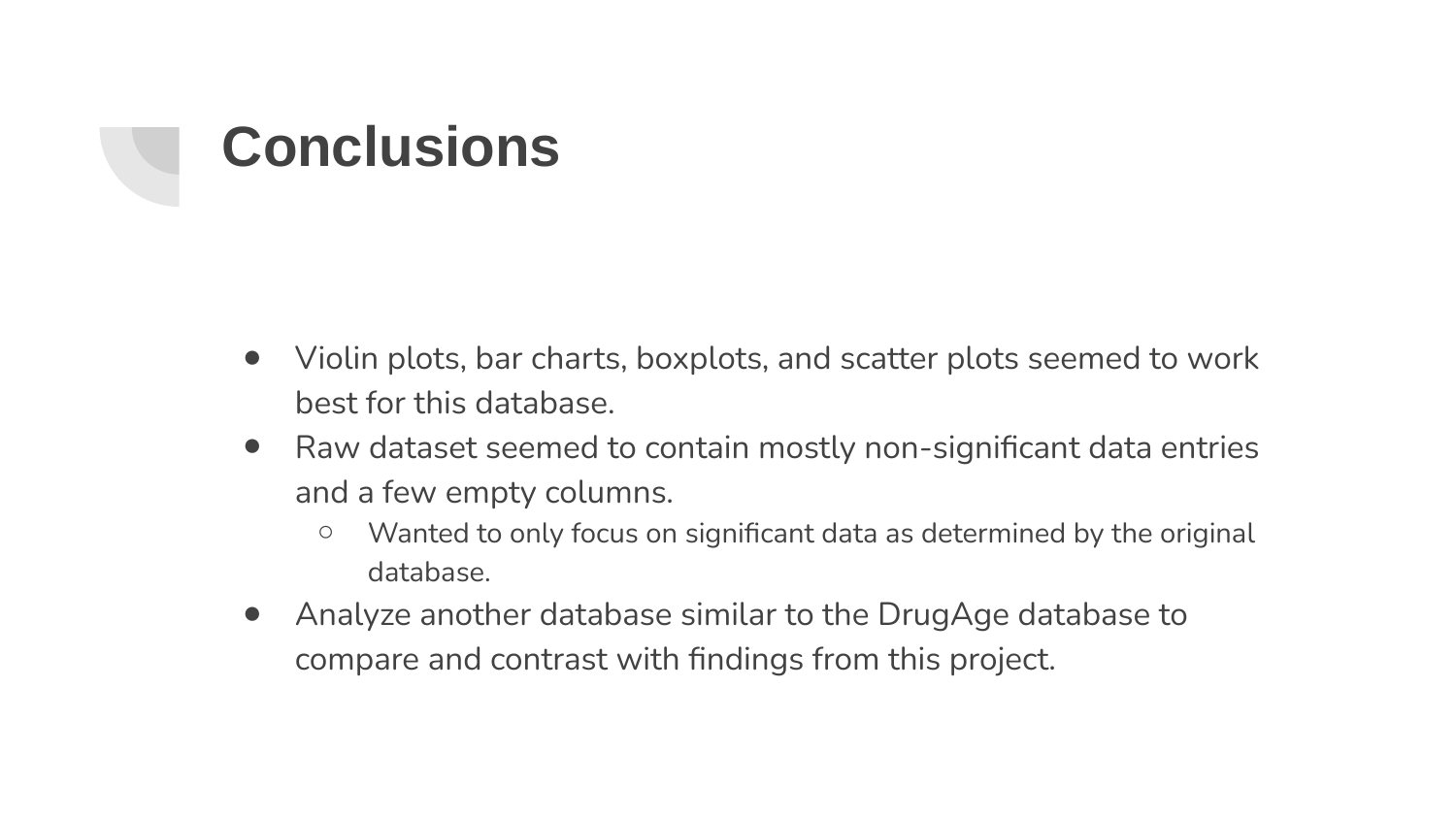

# Conclusions
Violin plots, bar charts, boxplots, and scatter plots seemed to work best for this database.
Raw dataset seemed to contain mostly non-significant data entries and a few empty columns.
Wanted to only focus on significant data as determined by the original database.
Analyze another database similar to the DrugAge database to compare and contrast with findings from this project.